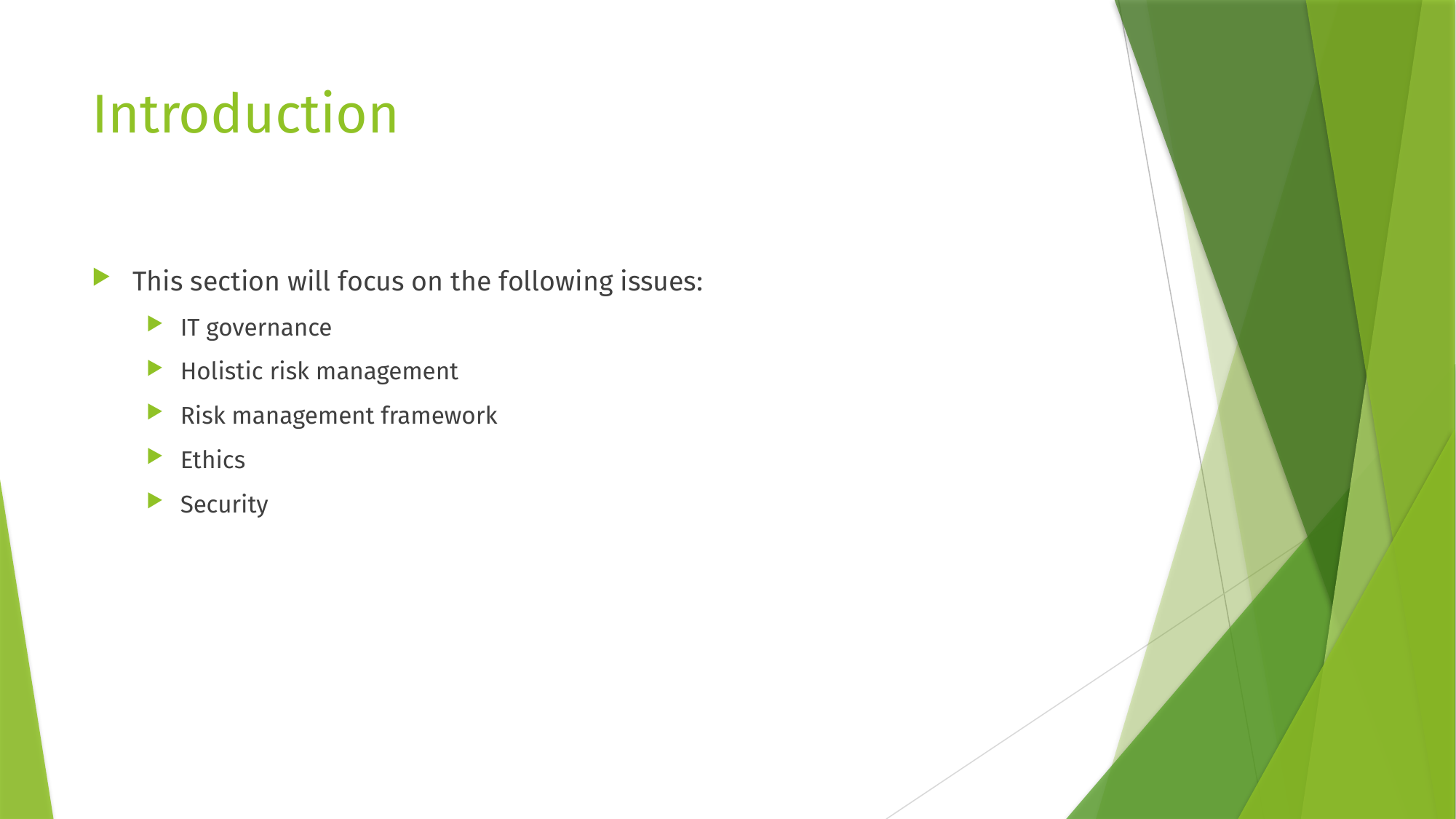

# Introduction
This section will focus on the following issues:
IT governance
Holistic risk management
Risk management framework
Ethics
Security